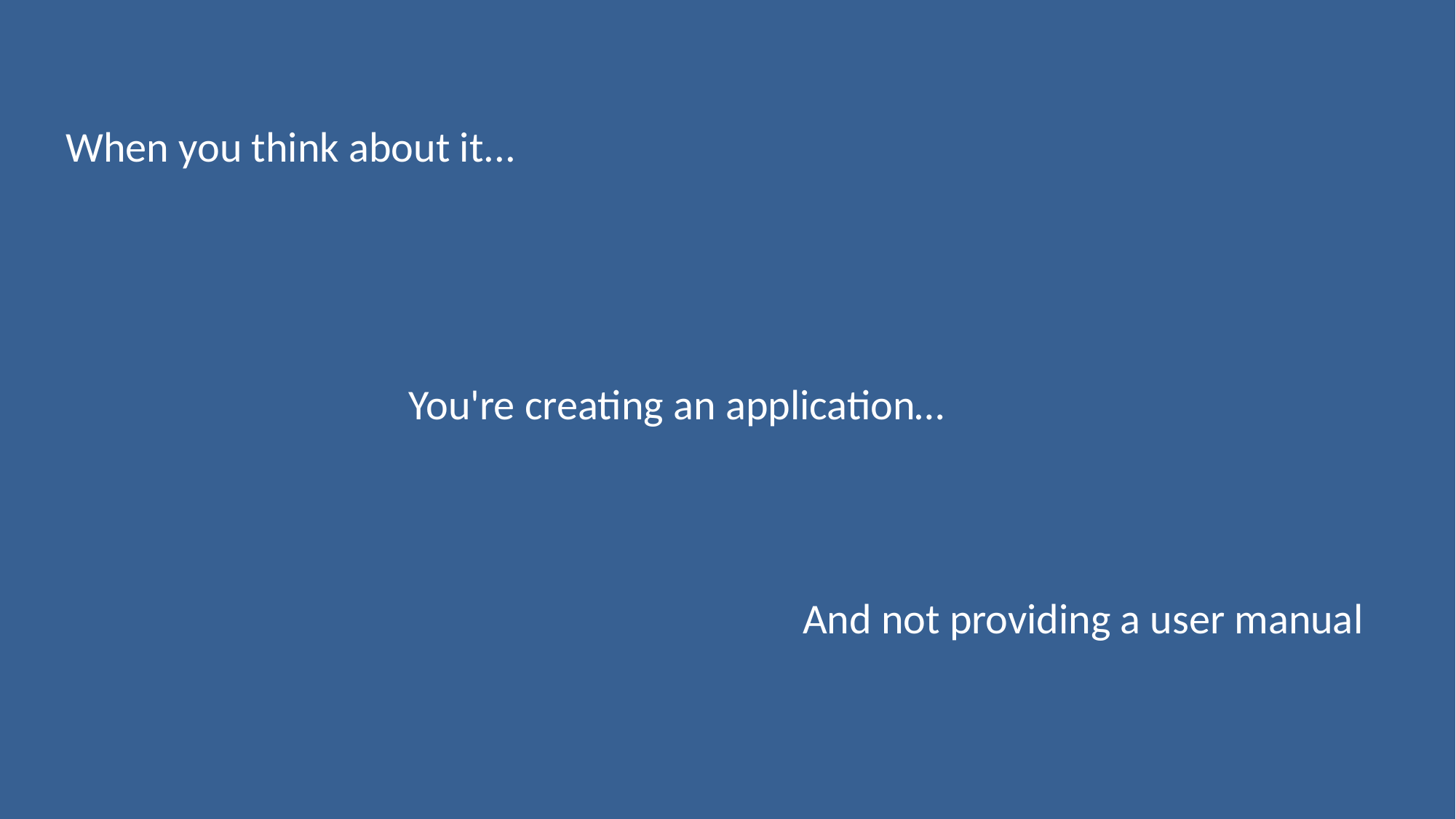

When you think about it...
You're creating an application…
And not providing a user manual